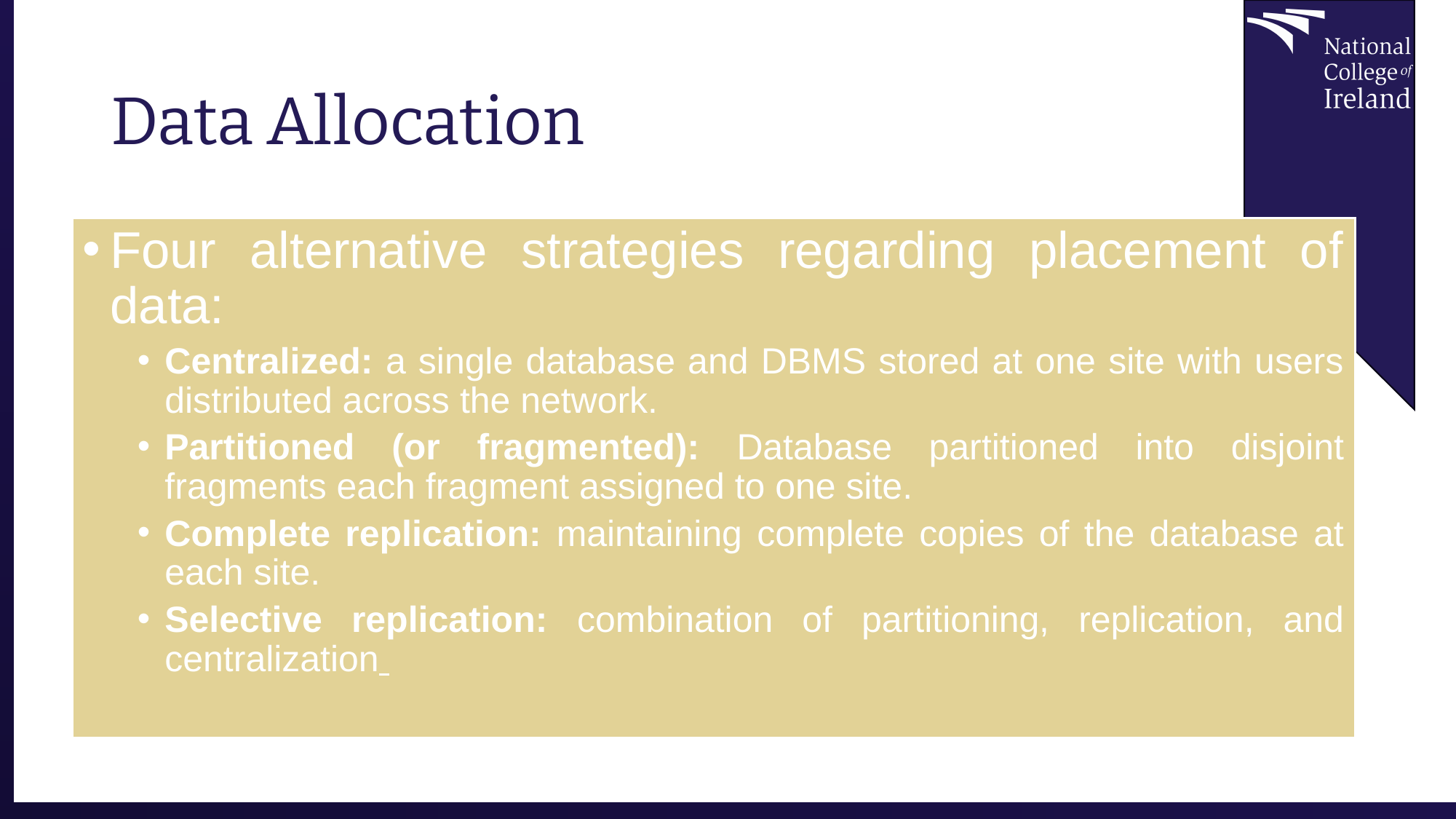

# Data Allocation
Four alternative strategies regarding placement of data:
Centralized: a single database and DBMS stored at one site with users distributed across the network.
Partitioned (or fragmented): Database partitioned into disjoint fragments each fragment assigned to one site.
Complete replication: maintaining complete copies of the database at each site.
Selective replication: combination of partitioning, replication, and centralization